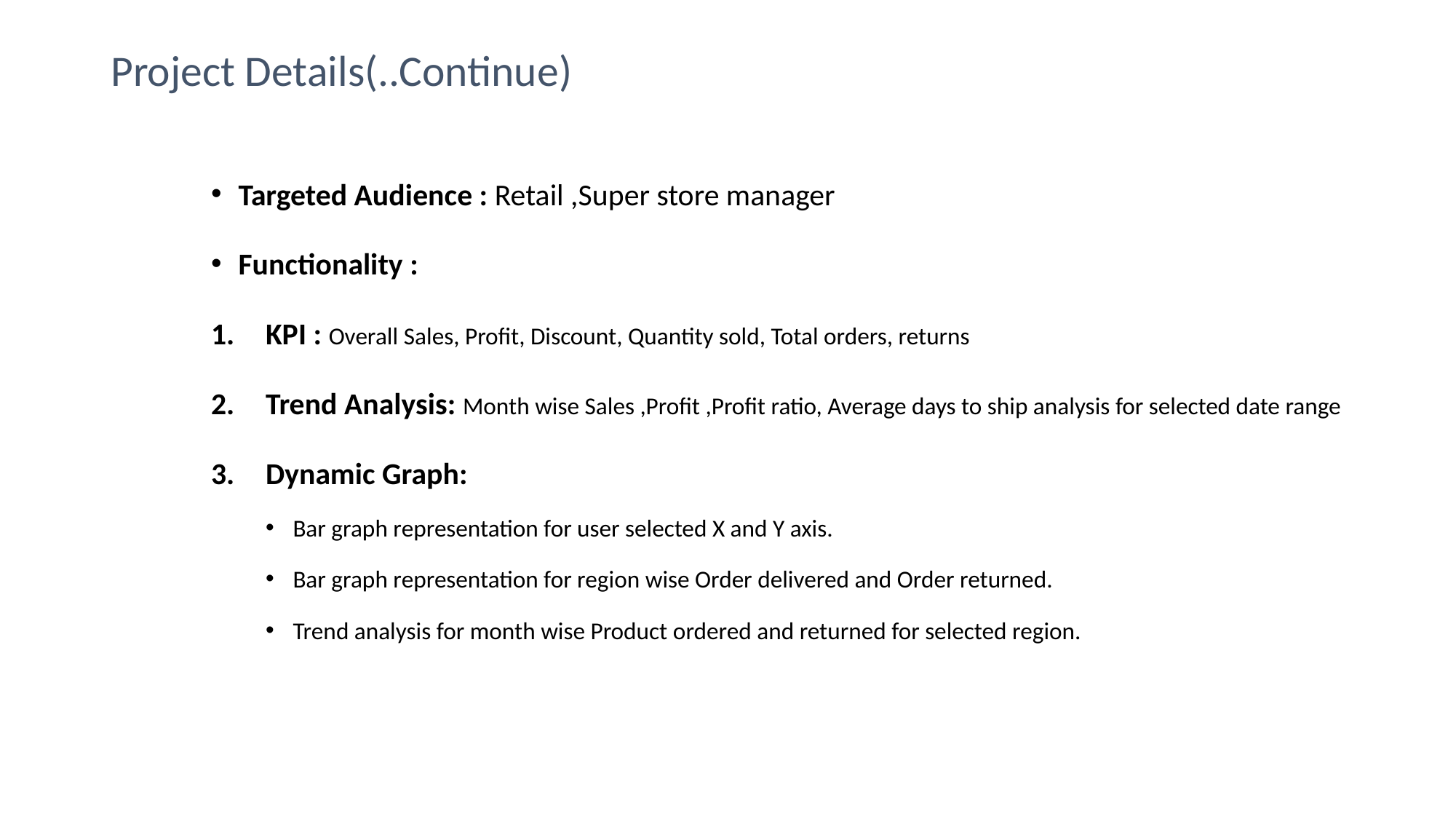

# Project Details(..Continue)
Targeted Audience : Retail ,Super store manager
Functionality :
KPI : Overall Sales, Profit, Discount, Quantity sold, Total orders, returns
Trend Analysis: Month wise Sales ,Profit ,Profit ratio, Average days to ship analysis for selected date range
Dynamic Graph:
Bar graph representation for user selected X and Y axis.
Bar graph representation for region wise Order delivered and Order returned.
Trend analysis for month wise Product ordered and returned for selected region.